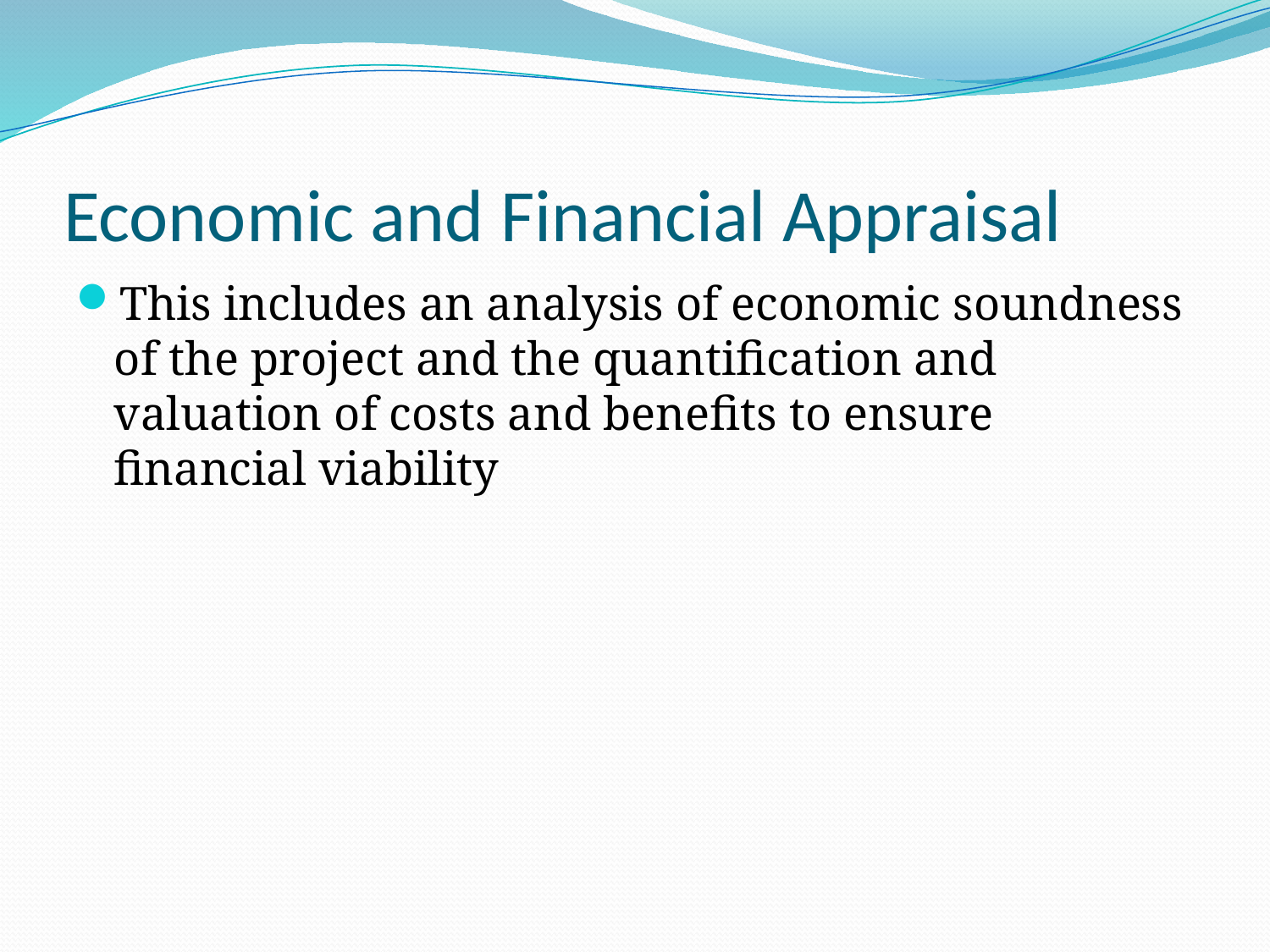

# Economic and Financial Appraisal
This includes an analysis of economic soundness of the project and the quantification and valuation of costs and benefits to ensure financial viability